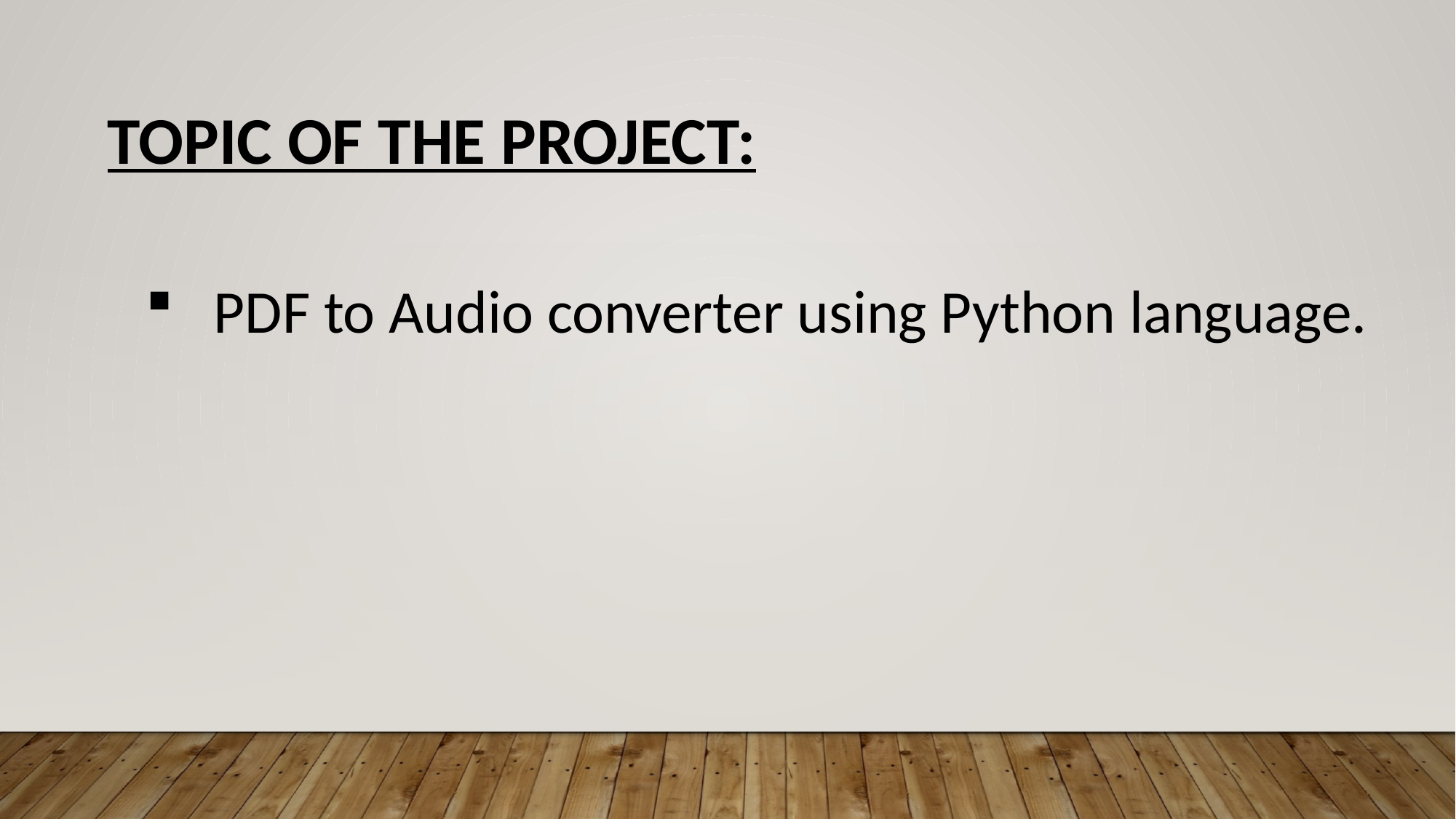

Topic of the project:

PDF to Audio converter using Python language.